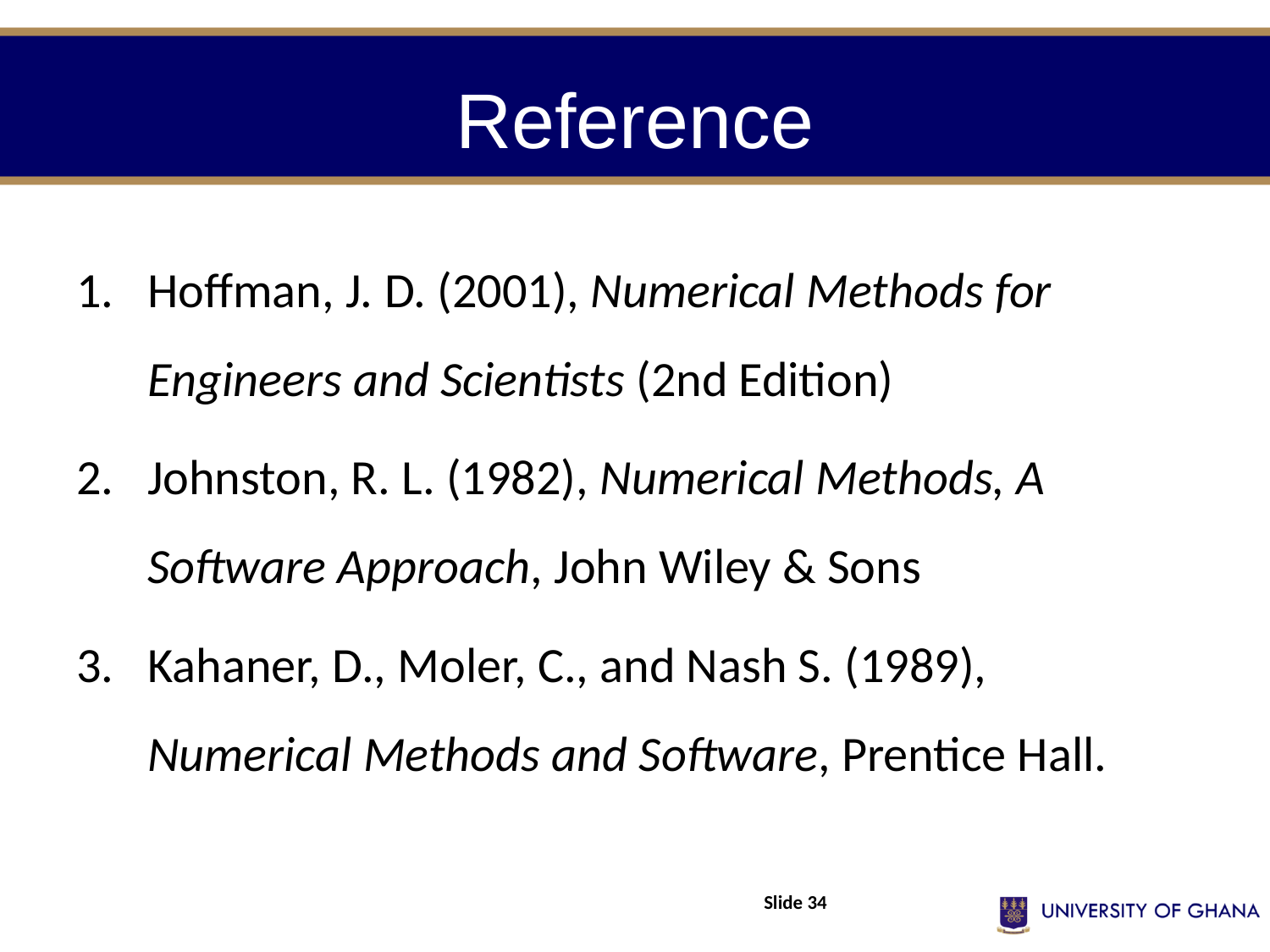

# Reference
Hoffman, J. D. (2001), Numerical Methods for Engineers and Scientists (2nd Edition)
Johnston, R. L. (1982), Numerical Methods, A Software Approach, John Wiley & Sons
Kahaner, D., Moler, C., and Nash S. (1989), Numerical Methods and Software, Prentice Hall.
Slide 34